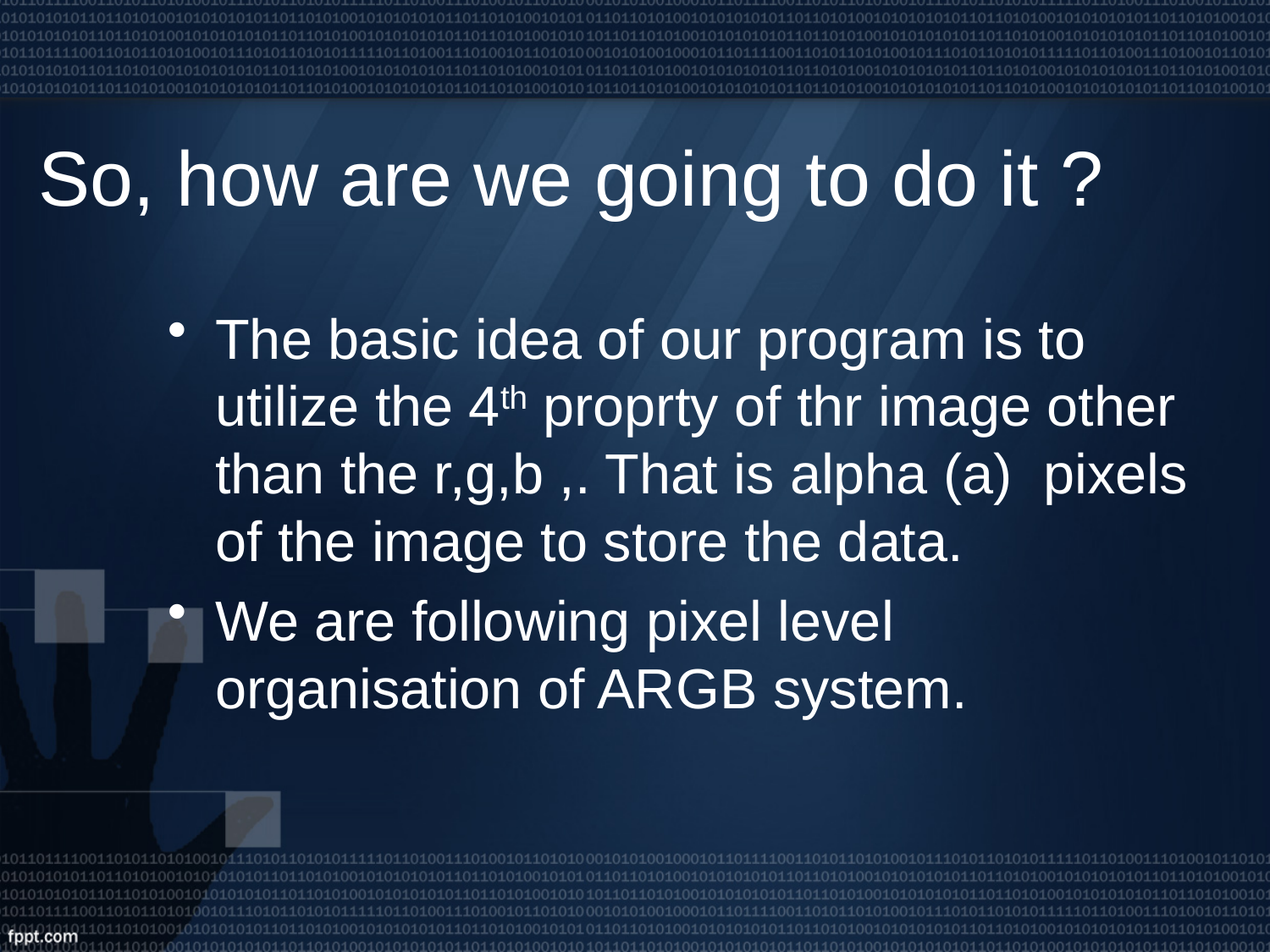

# So, how are we going to do it ?
The basic idea of our program is to utilize the 4th proprty of thr image other than the r,g,b ,. That is alpha (a)  pixels of the image to store the data.
We are following pixel level organisation of ARGB system.